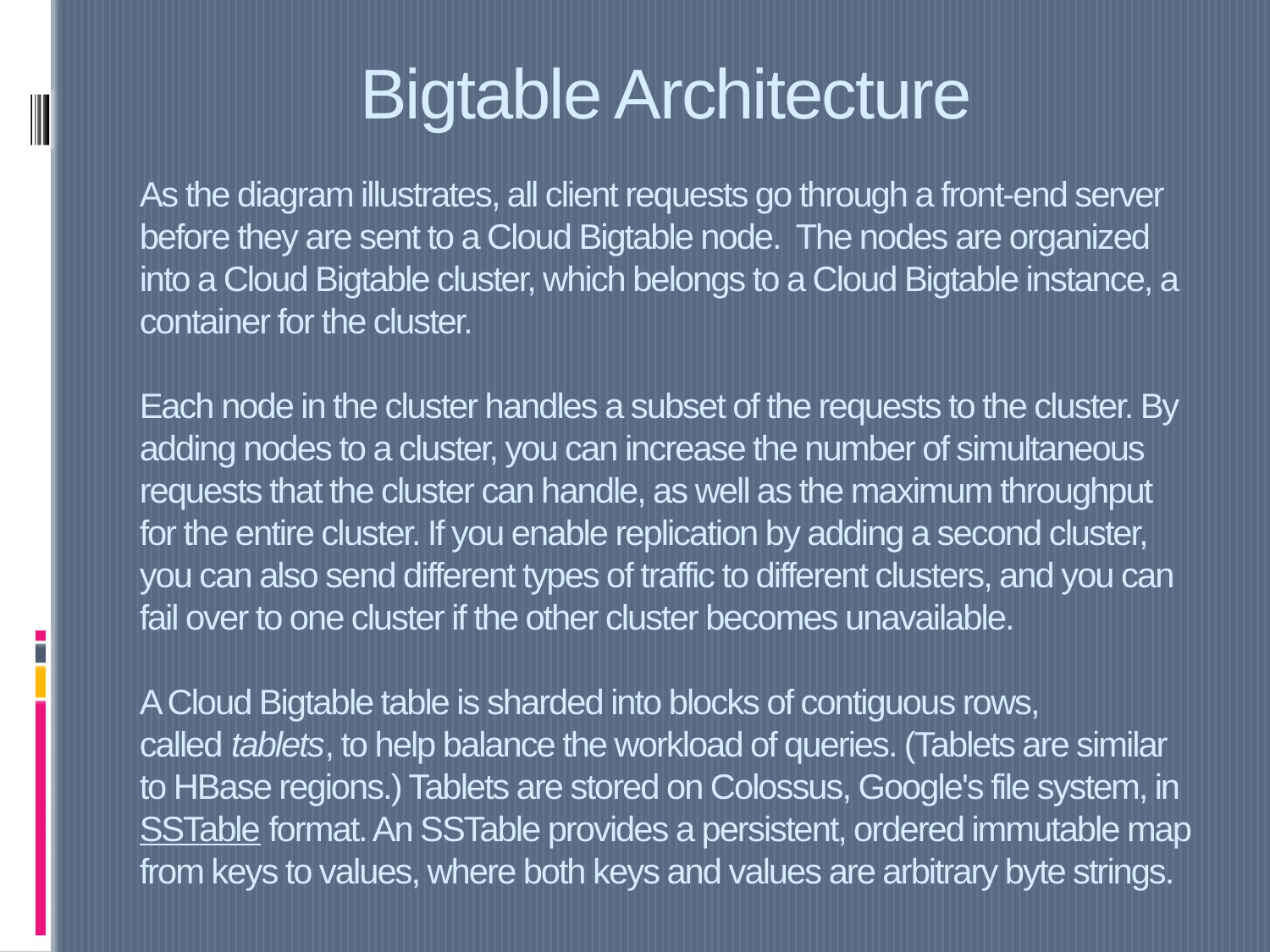

# Bigtable Architecture As the diagram illustrates, all client requests go through a front-end server before they are sent to a Cloud Bigtable node.  The nodes are organized into a Cloud Bigtable cluster, which belongs to a Cloud Bigtable instance, a container for the cluster. Each node in the cluster handles a subset of the requests to the cluster. By adding nodes to a cluster, you can increase the number of simultaneous requests that the cluster can handle, as well as the maximum throughput for the entire cluster. If you enable replication by adding a second cluster, you can also send different types of traffic to different clusters, and you can fail over to one cluster if the other cluster becomes unavailable. A Cloud Bigtable table is sharded into blocks of contiguous rows, called tablets, to help balance the workload of queries. (Tablets are similar to HBase regions.) Tablets are stored on Colossus, Google's file system, in SSTable format. An SSTable provides a persistent, ordered immutable map from keys to values, where both keys and values are arbitrary byte strings.